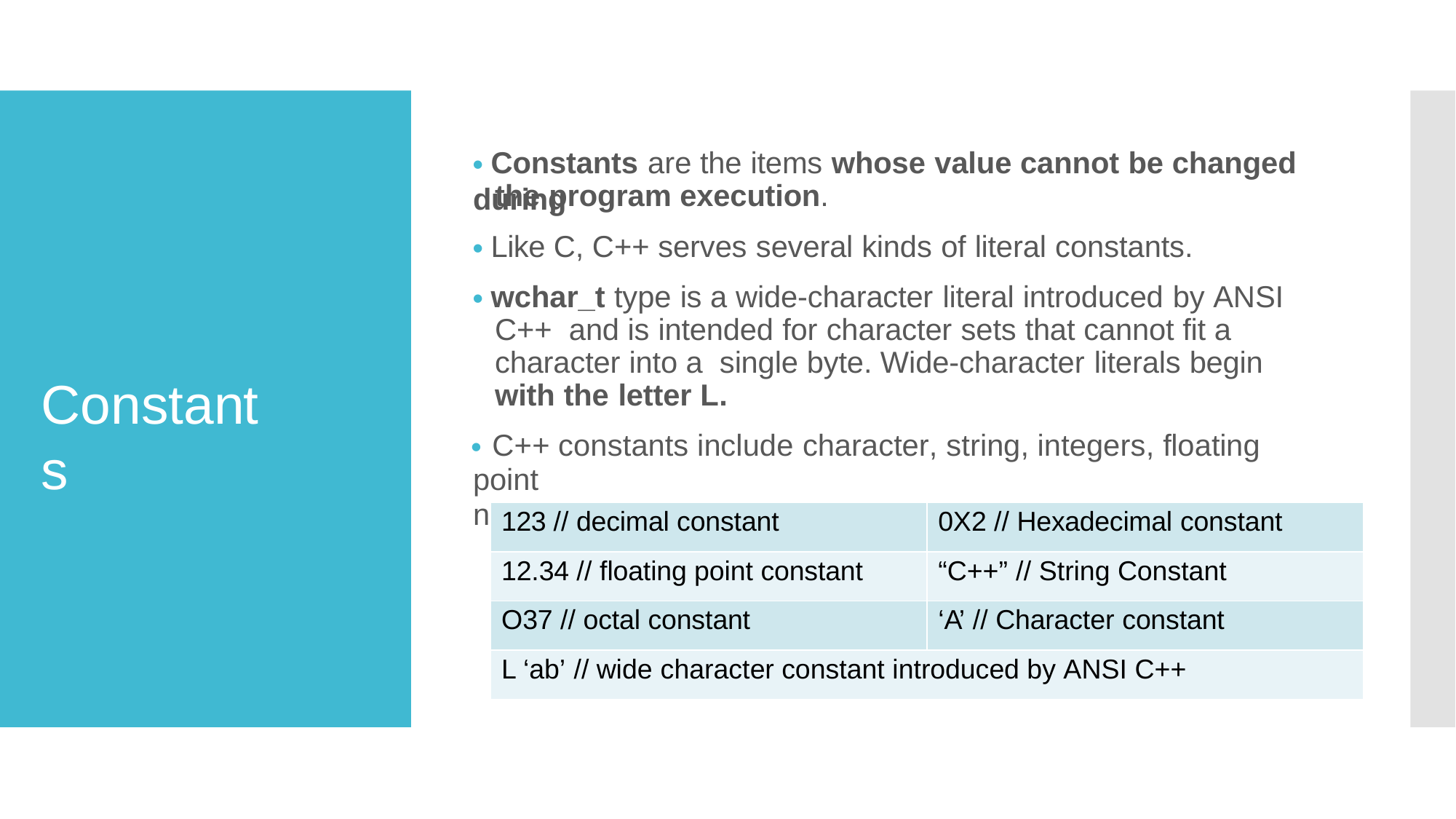

# 🞄 Constants are the items whose value cannot be changed during
the program execution.
🞄 Like C, C++ serves several kinds of literal constants.
🞄 wchar_t type is a wide-character literal introduced by ANSI C++  and is intended for character sets that cannot fit a character into a  single byte. Wide-character literals begin with the letter L.
🞄 C++ constants include character, string, integers, floating point
numbers.
Constants
| 123 // decimal constant | 0X2 // Hexadecimal constant |
| --- | --- |
| 12.34 // floating point constant | “C++” // String Constant |
| O37 // octal constant | ‘A’ // Character constant |
| L ‘ab’ // wide character constant introduced by ANSI C++ |  |